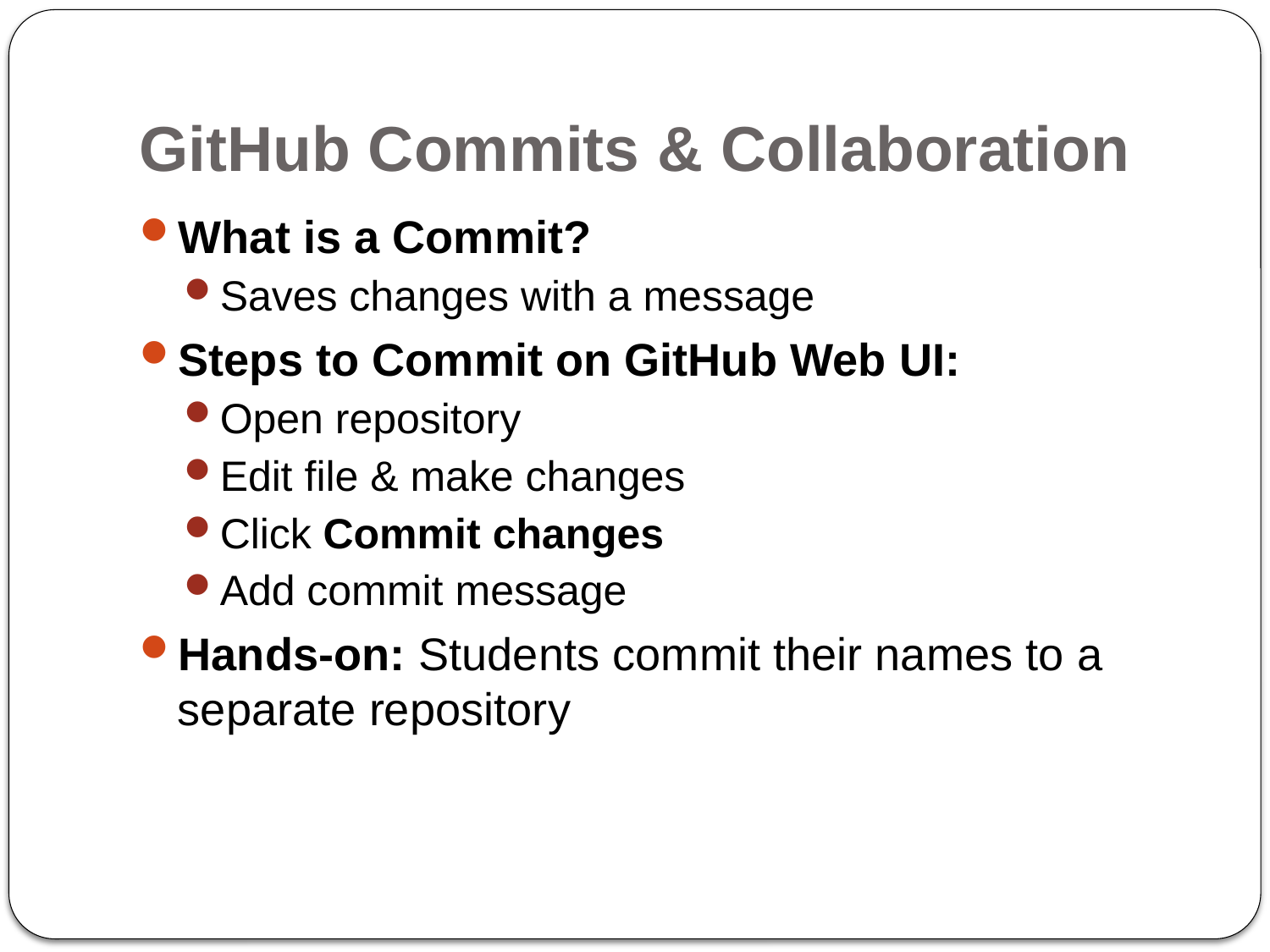

# GitHub Commits & Collaboration
What is a Commit?
Saves changes with a message
Steps to Commit on GitHub Web UI:
Open repository
Edit file & make changes
Click Commit changes
Add commit message
Hands-on: Students commit their names to a separate repository